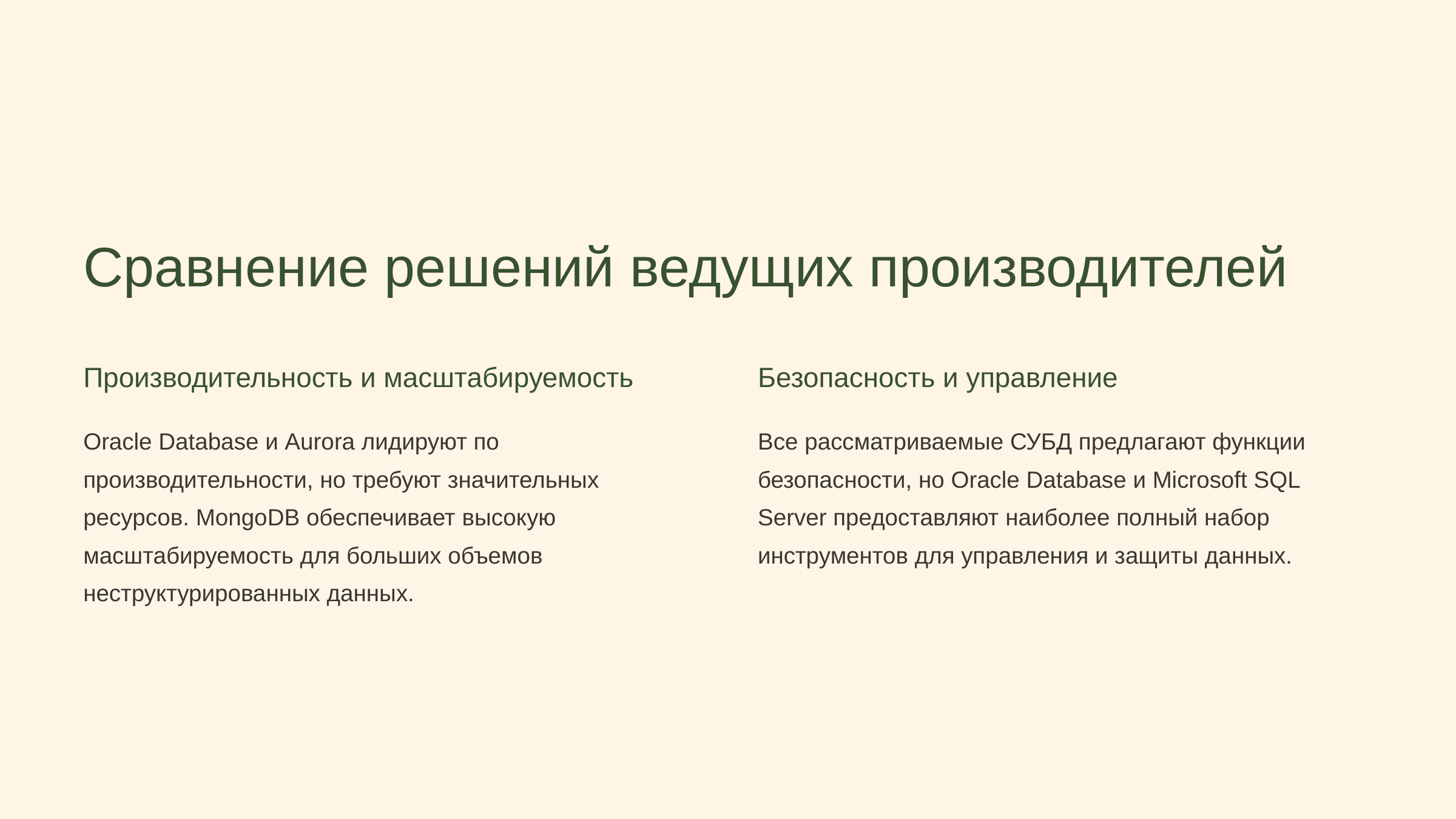

Сравнение решений ведущих производителей
Производительность и масштабируемость
Безопасность и управление
Oracle Database и Aurora лидируют по производительности, но требуют значительных ресурсов. MongoDB обеспечивает высокую масштабируемость для больших объемов неструктурированных данных.
Все рассматриваемые СУБД предлагают функции безопасности, но Oracle Database и Microsoft SQL Server предоставляют наиболее полный набор инструментов для управления и защиты данных.